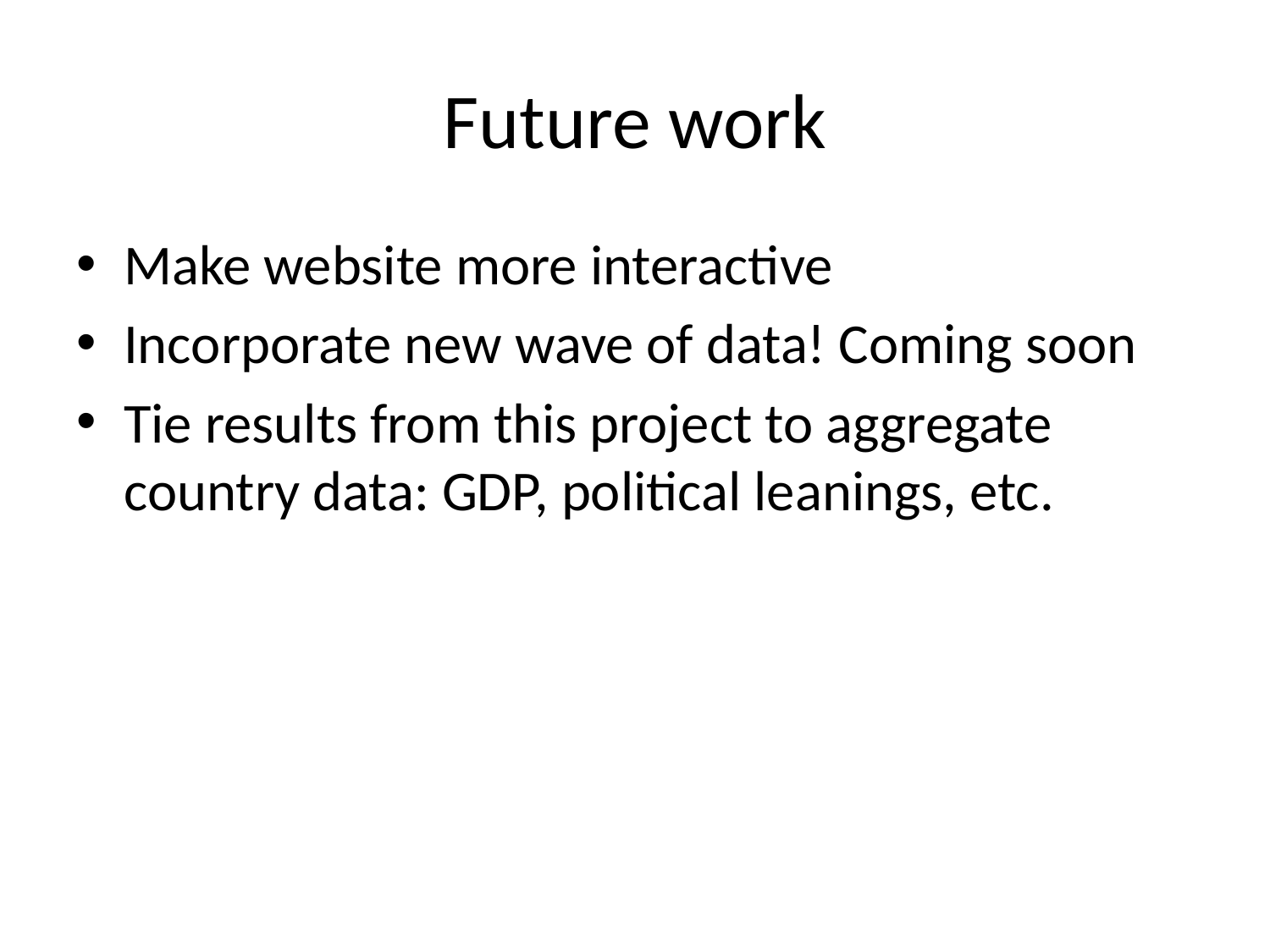

# Future work
Make website more interactive
Incorporate new wave of data! Coming soon
Tie results from this project to aggregate country data: GDP, political leanings, etc.